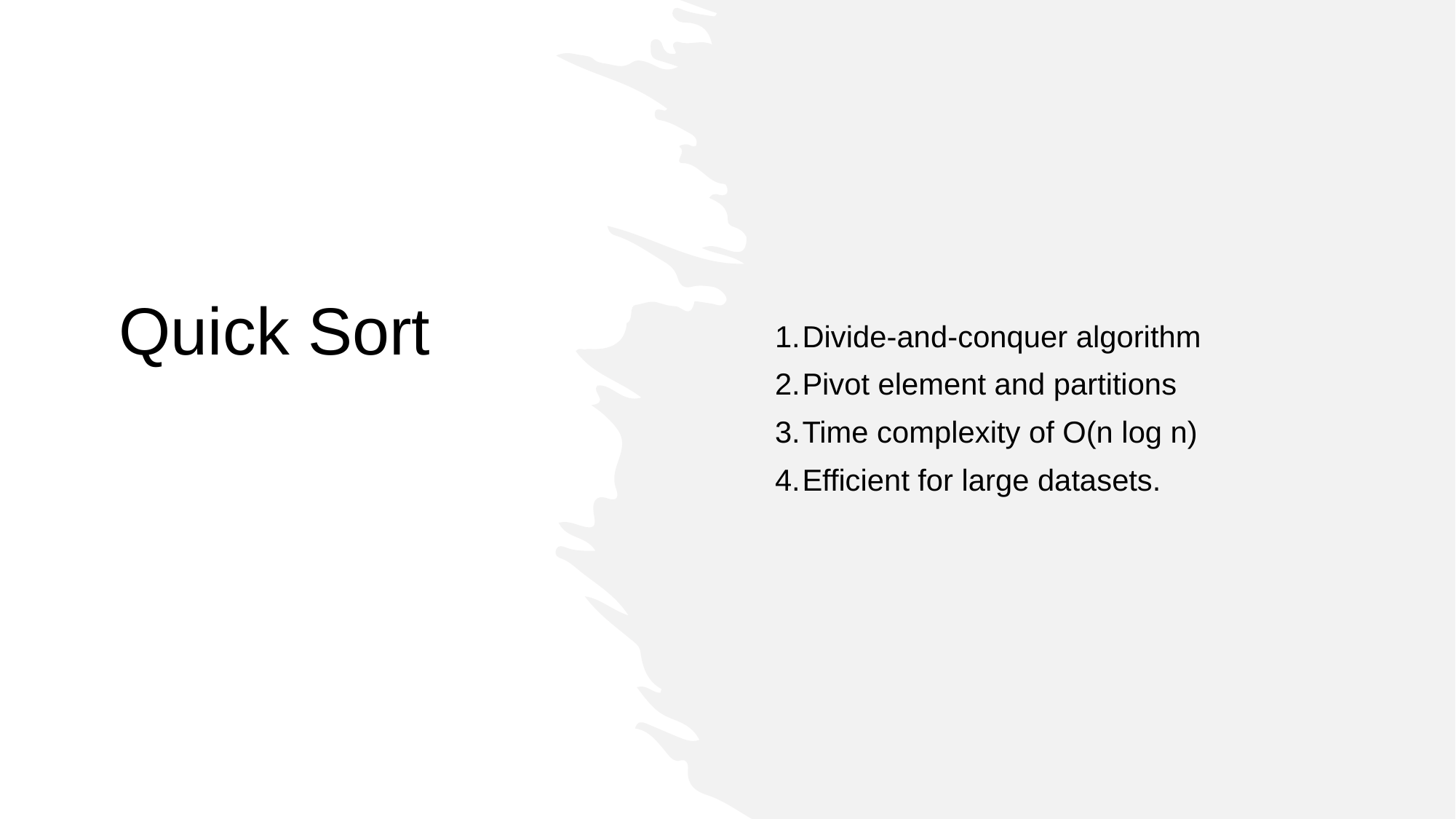

Divide-and-conquer algorithm
Pivot element and partitions
Time complexity of O(n log n)
Efficient for large datasets.
# Quick Sort